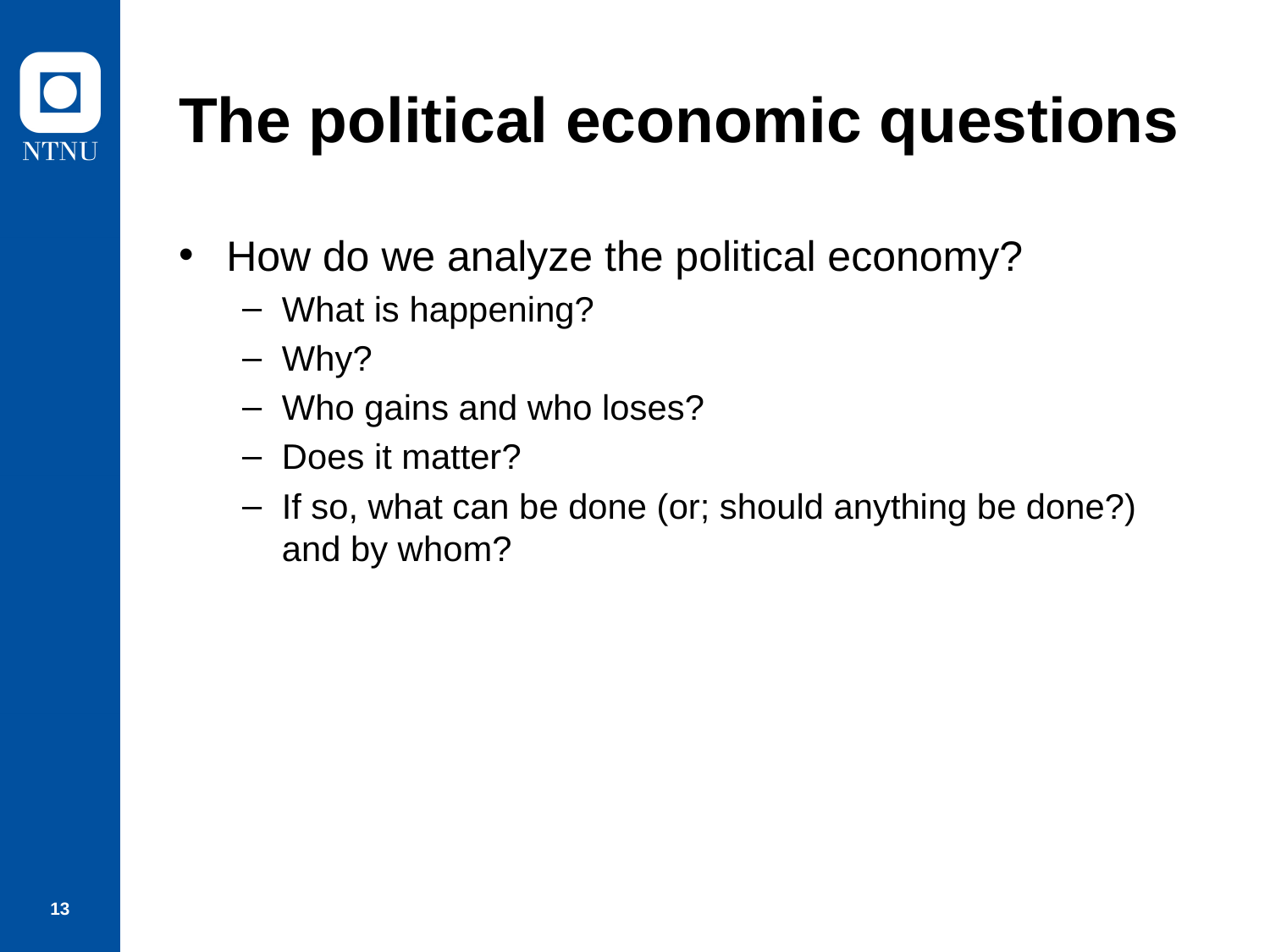

# The political economic questions
How do we analyze the political economy?
What is happening?
Why?
Who gains and who loses?
Does it matter?
If so, what can be done (or; should anything be done?) and by whom?